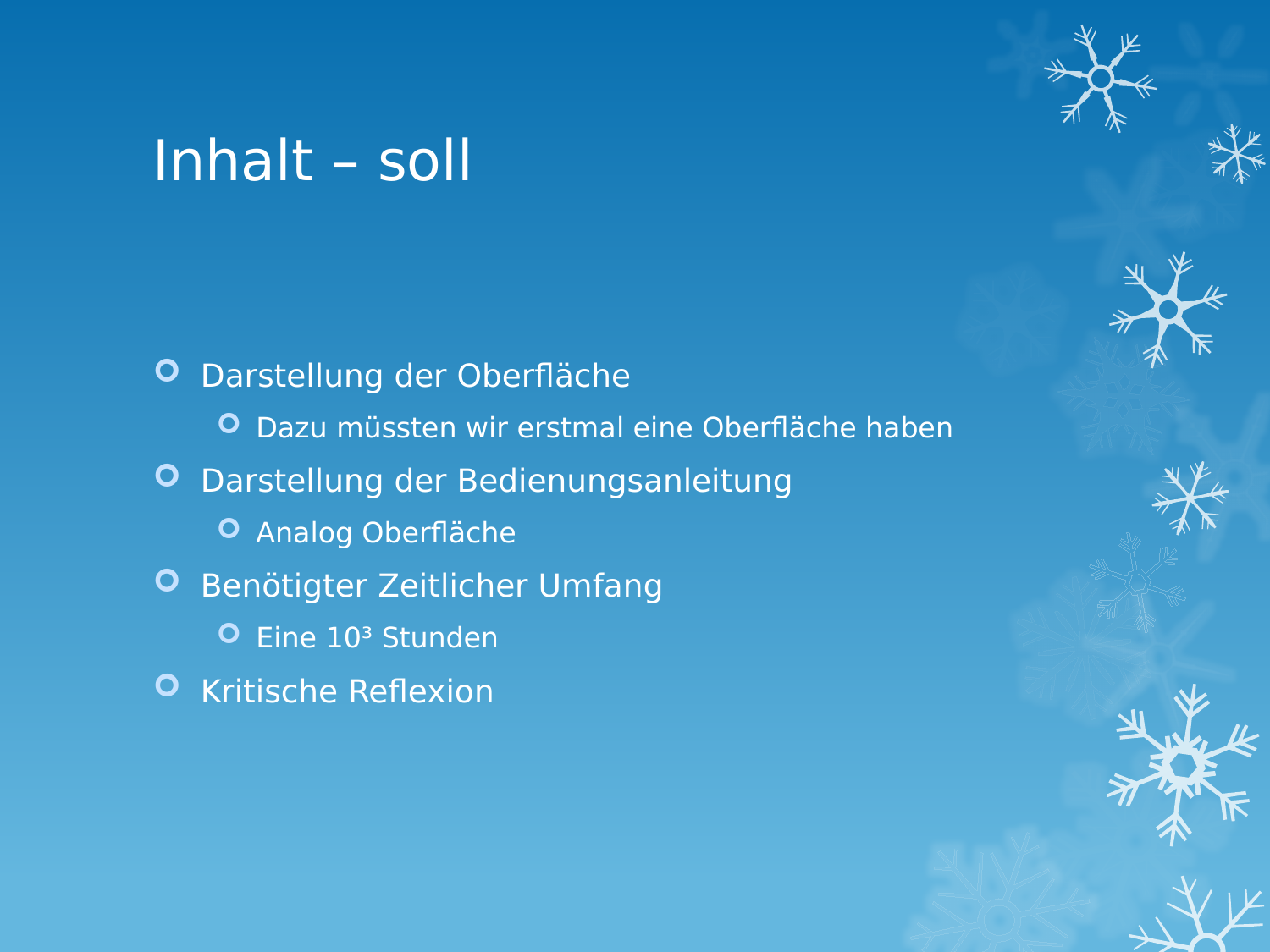

# Inhalt – soll
Darstellung der Oberfläche
Dazu müssten wir erstmal eine Oberfläche haben
Darstellung der Bedienungsanleitung
Analog Oberfläche
Benötigter Zeitlicher Umfang
Eine 10³ Stunden
Kritische Reflexion